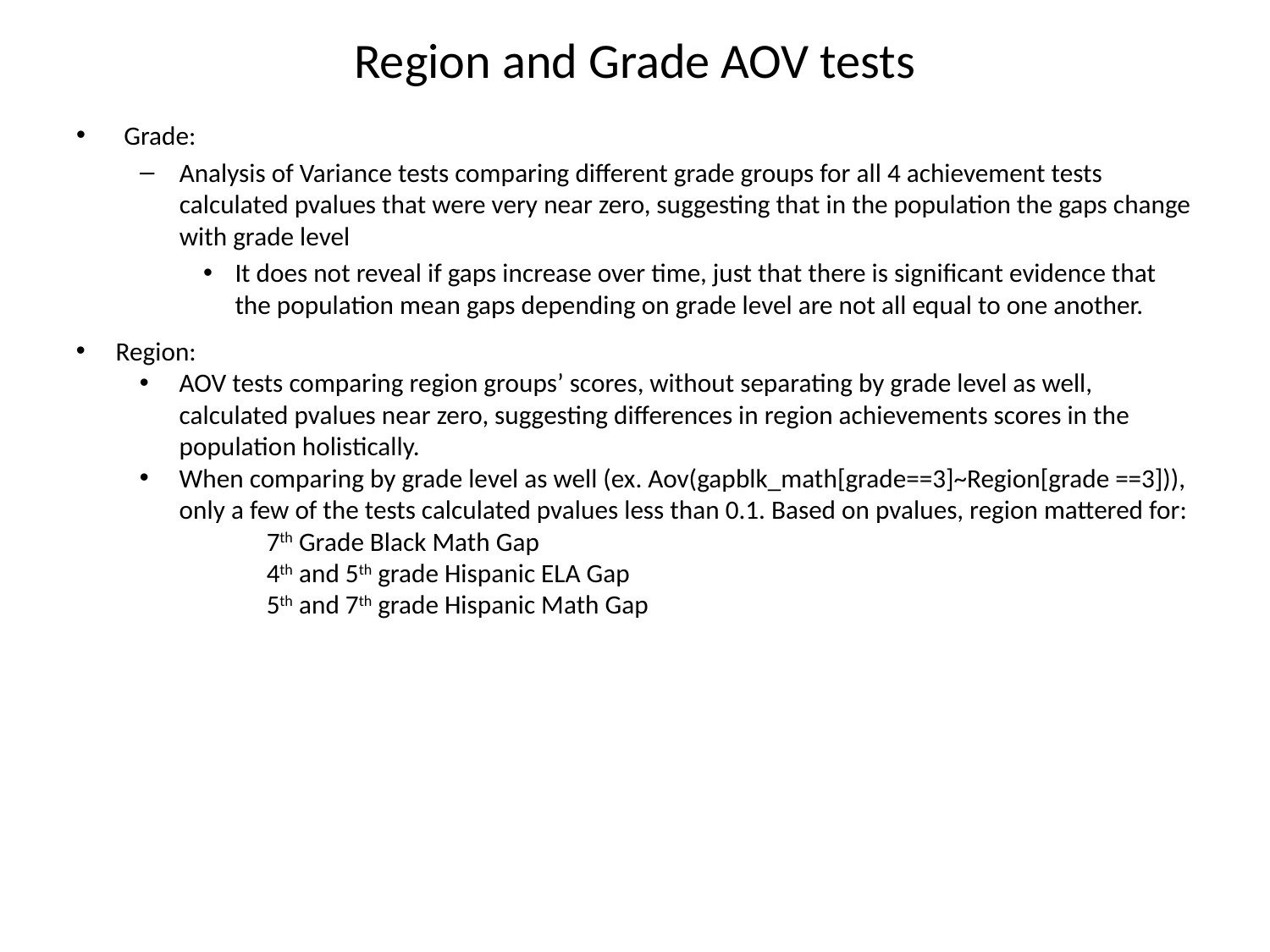

# Region and Grade AOV tests
Grade:
Analysis of Variance tests comparing different grade groups for all 4 achievement tests calculated pvalues that were very near zero, suggesting that in the population the gaps change with grade level
It does not reveal if gaps increase over time, just that there is significant evidence that the population mean gaps depending on grade level are not all equal to one another.
Region:
AOV tests comparing region groups’ scores, without separating by grade level as well, calculated pvalues near zero, suggesting differences in region achievements scores in the population holistically.
When comparing by grade level as well (ex. Aov(gapblk_math[grade==3]~Region[grade ==3])), only a few of the tests calculated pvalues less than 0.1. Based on pvalues, region mattered for:
7th Grade Black Math Gap
4th and 5th grade Hispanic ELA Gap
5th and 7th grade Hispanic Math Gap